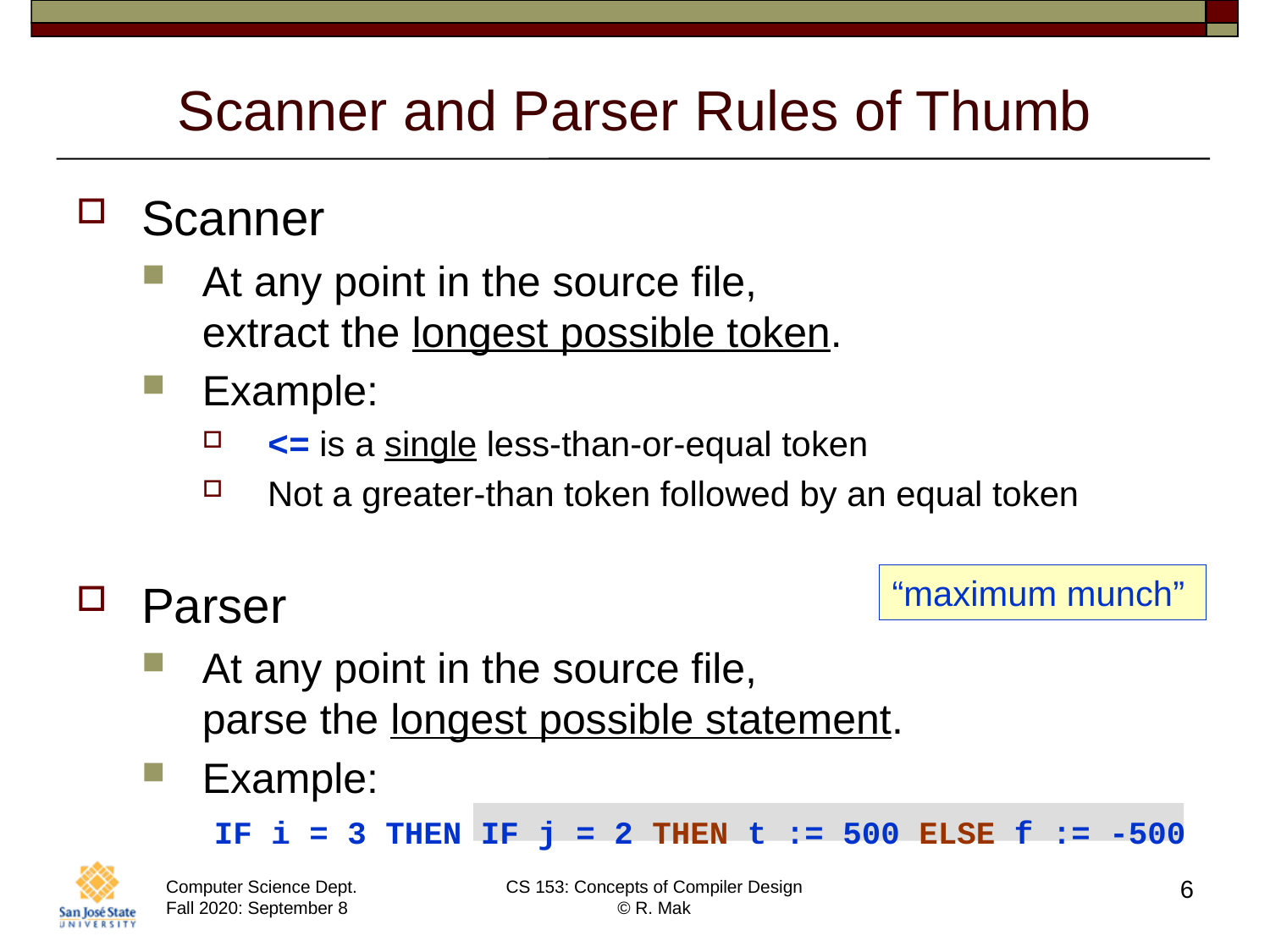

# Scanner and Parser Rules of Thumb
Scanner
At any point in the source file,
extract the longest possible token.
Example:
<= is a single less-than-or-equal token
Not a greater-than token followed by an equal token

Parser
At any point in the source file,
parse the longest possible statement.
Example:
 IF i = 3 THEN IF j = 2 THEN t := 500 ELSE f := -500
“maximum munch”

6